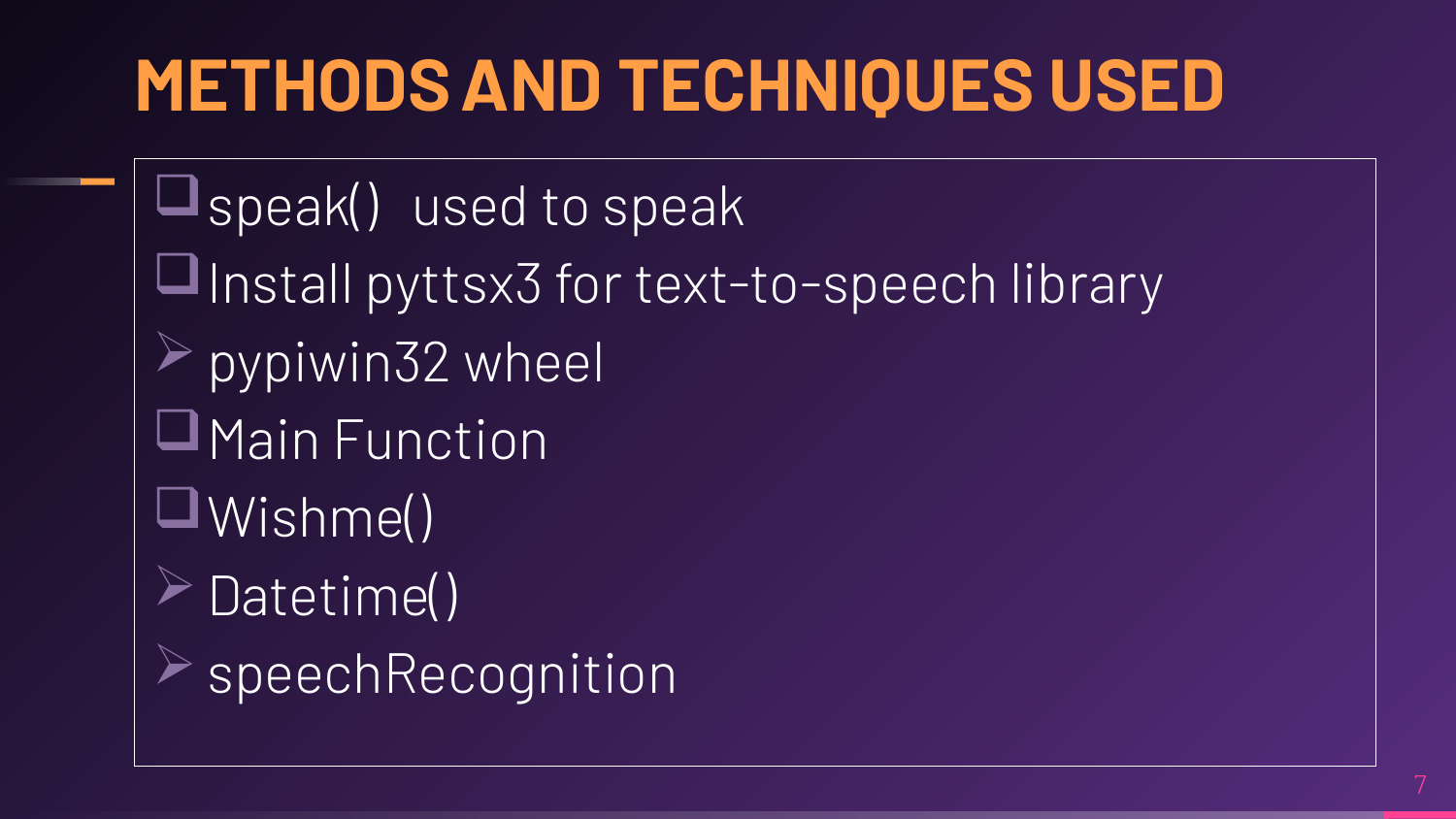

# METHODS AND TECHNIQUES USED
speak()   used to speak
Install pyttsx3 for text-to-speech library
pypiwin32 wheel
Main Function
Wishme()
Datetime()
speechRecognition

7